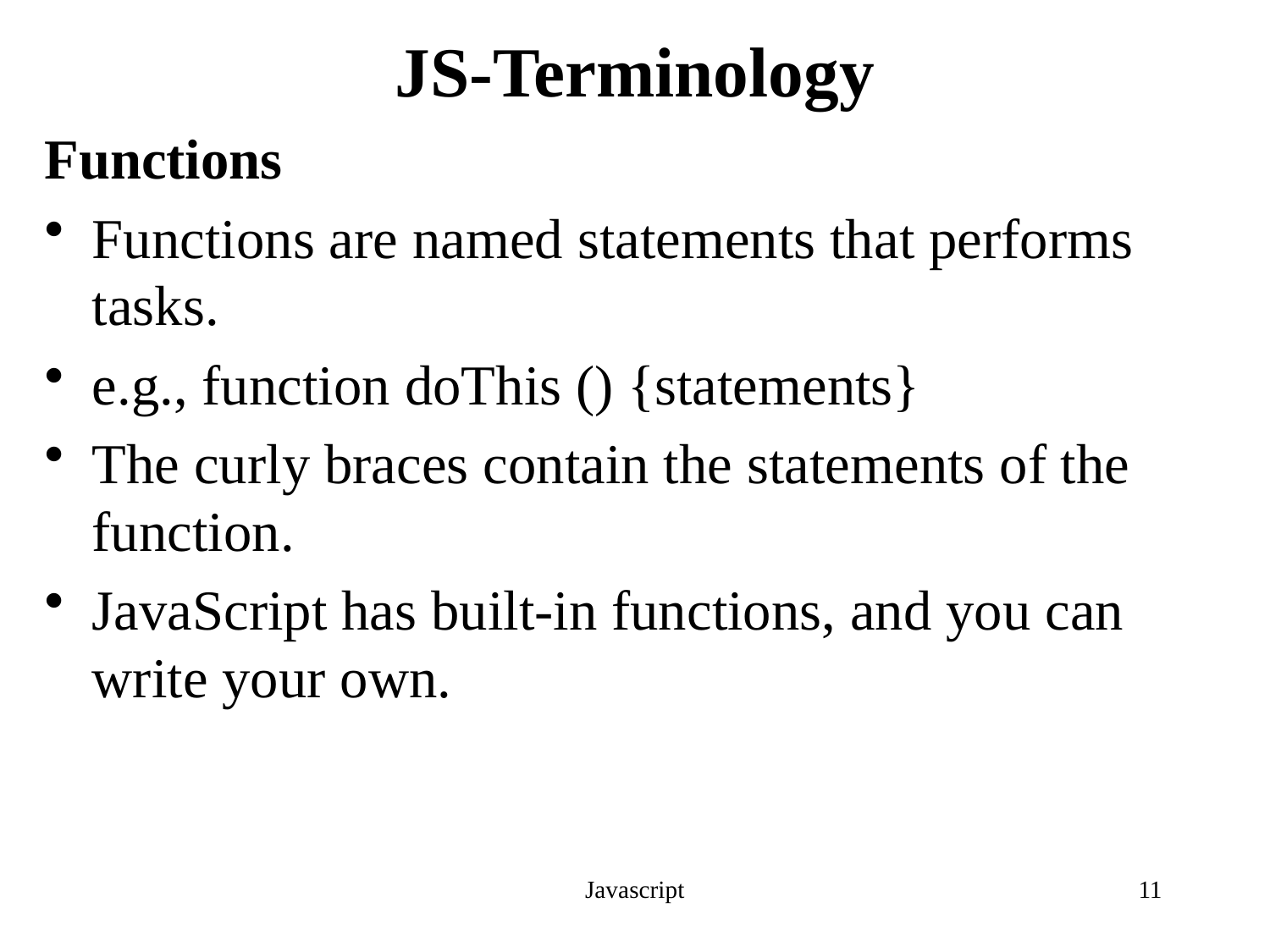

# JS-Terminology
Functions
Functions are named statements that performs tasks.
e.g., function doThis () {statements}
The curly braces contain the statements of the function.
JavaScript has built-in functions, and you can write your own.
Javascript
11